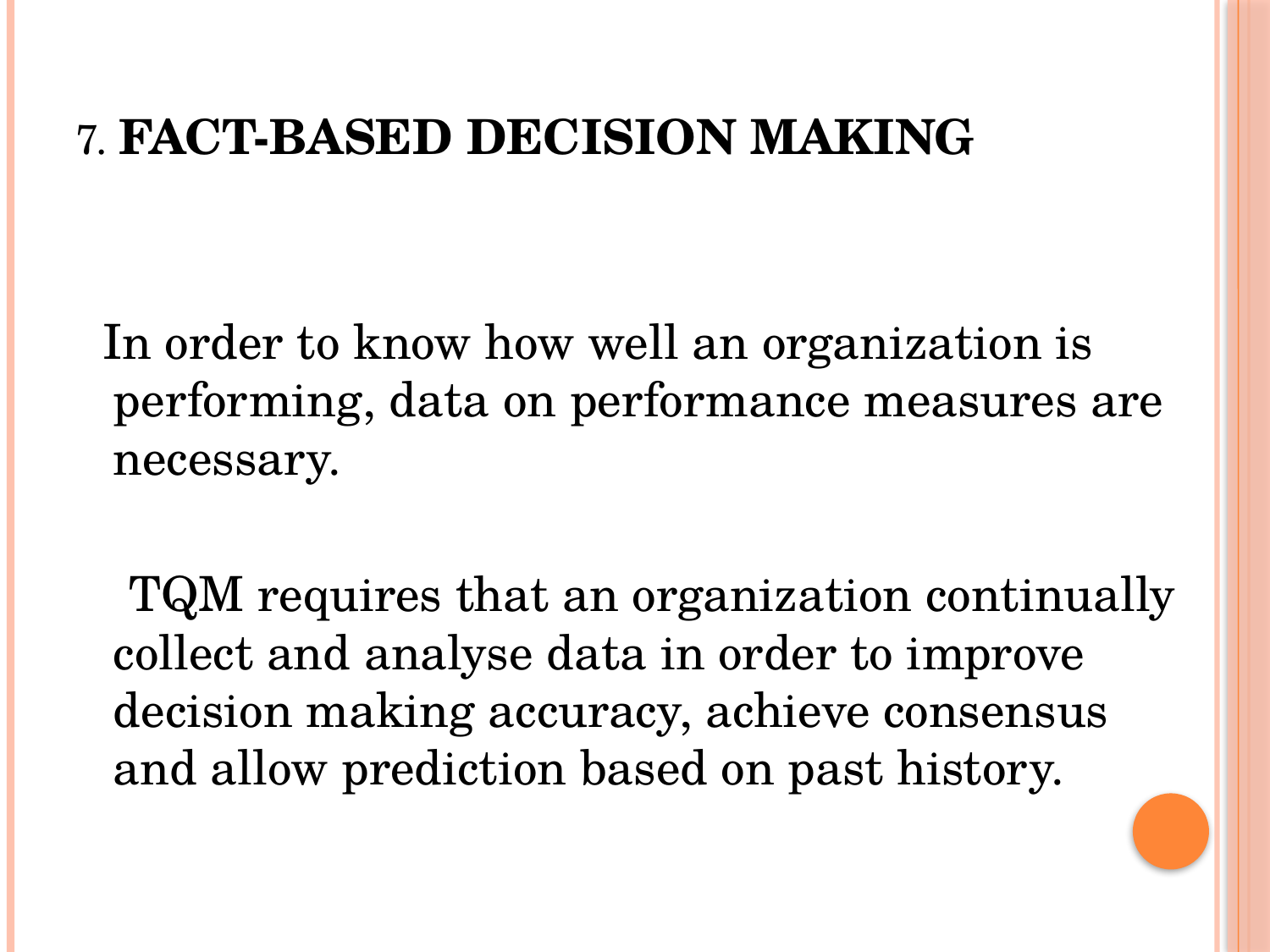

7. FACT-BASED DECISION MAKING

  In order to know how well an organization is performing, data on performance measures are necessary.

    TQM requires that an organization continually collect and analyse data in order to improve decision making accuracy, achieve consensus and allow prediction based on past history.